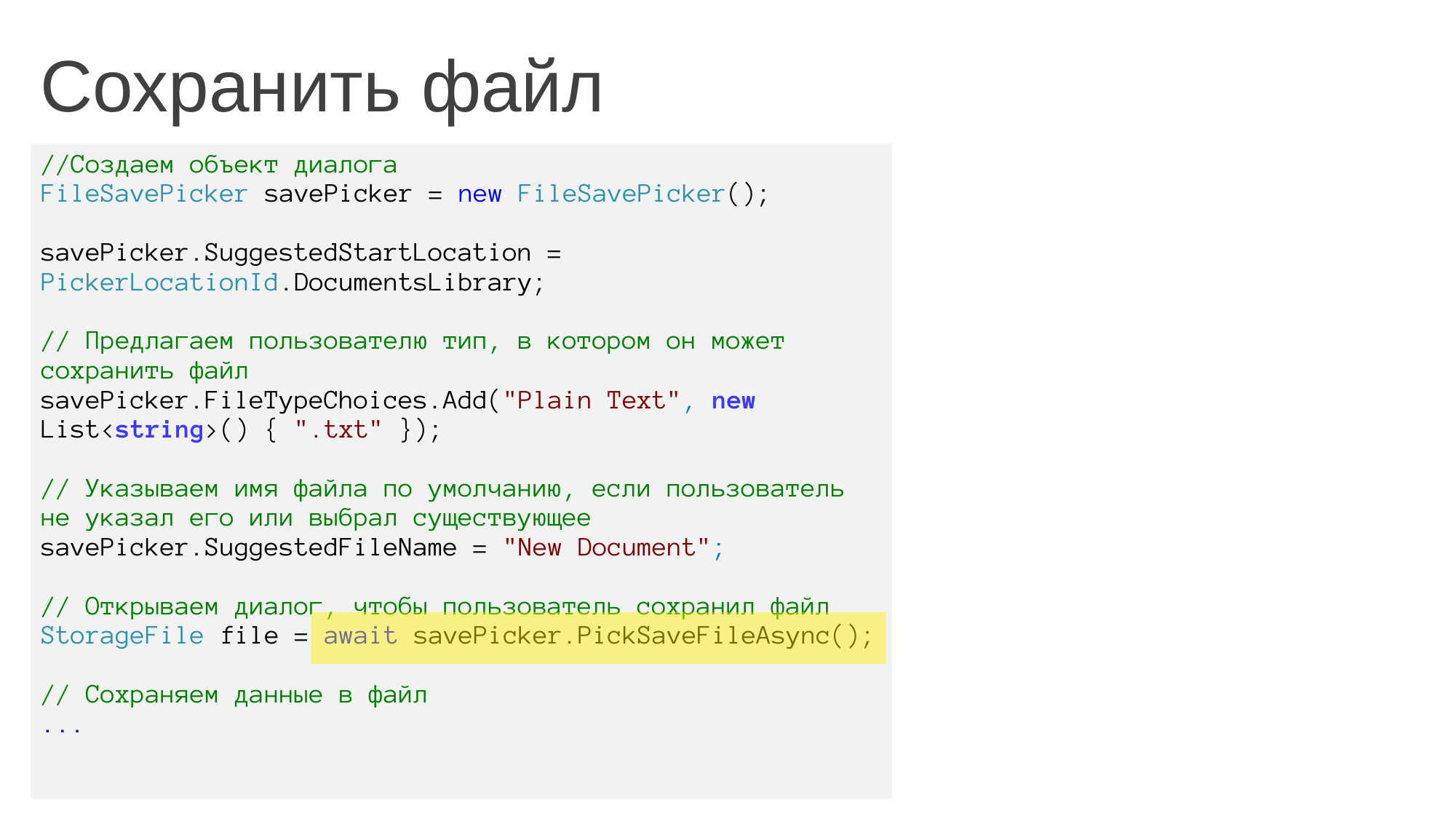

Сохранить файл
//Создаем объект диалога
FileSavePicker savePicker = new FileSavePicker();
savePicker.SuggestedStartLocation = PickerLocationId.DocumentsLibrary;
// Предлагаем пользователю тип, в котором он может сохранить файл  
savePicker.FileTypeChoices.Add("Plain Text", new List<string>() { ".txt" });
// Указываем имя файла по умолчанию, если пользователь не указал его или выбрал существующее
savePicker.SuggestedFileName = "New Document";
// Открываем диалог, чтобы пользователь сохранил файл
StorageFile file = await savePicker.PickSaveFileAsync();
// Сохраняем данные в файл
...